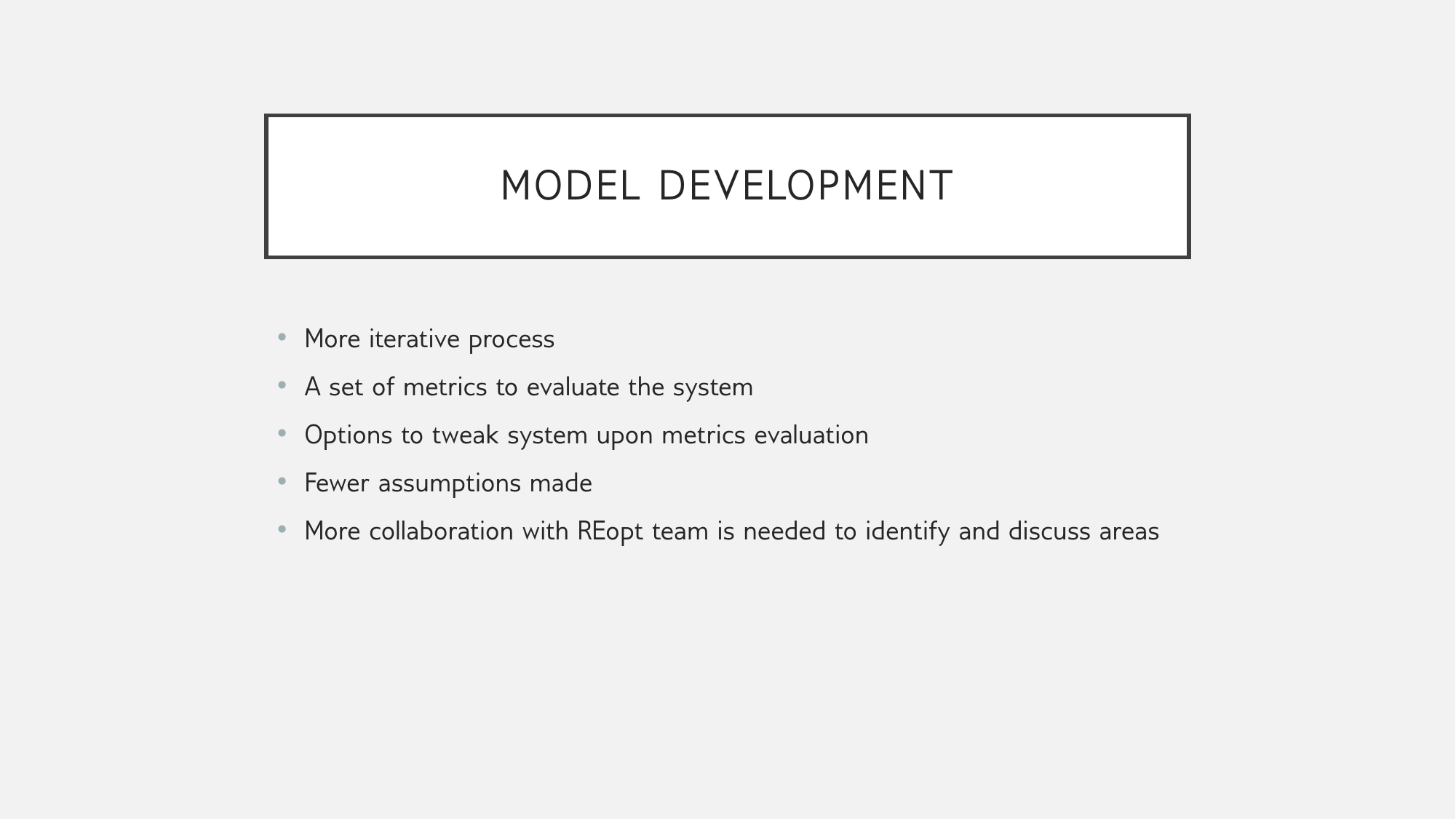

# Model Development
More iterative process
A set of metrics to evaluate the system
Options to tweak system upon metrics evaluation
Fewer assumptions made
More collaboration with REopt team is needed to identify and discuss areas